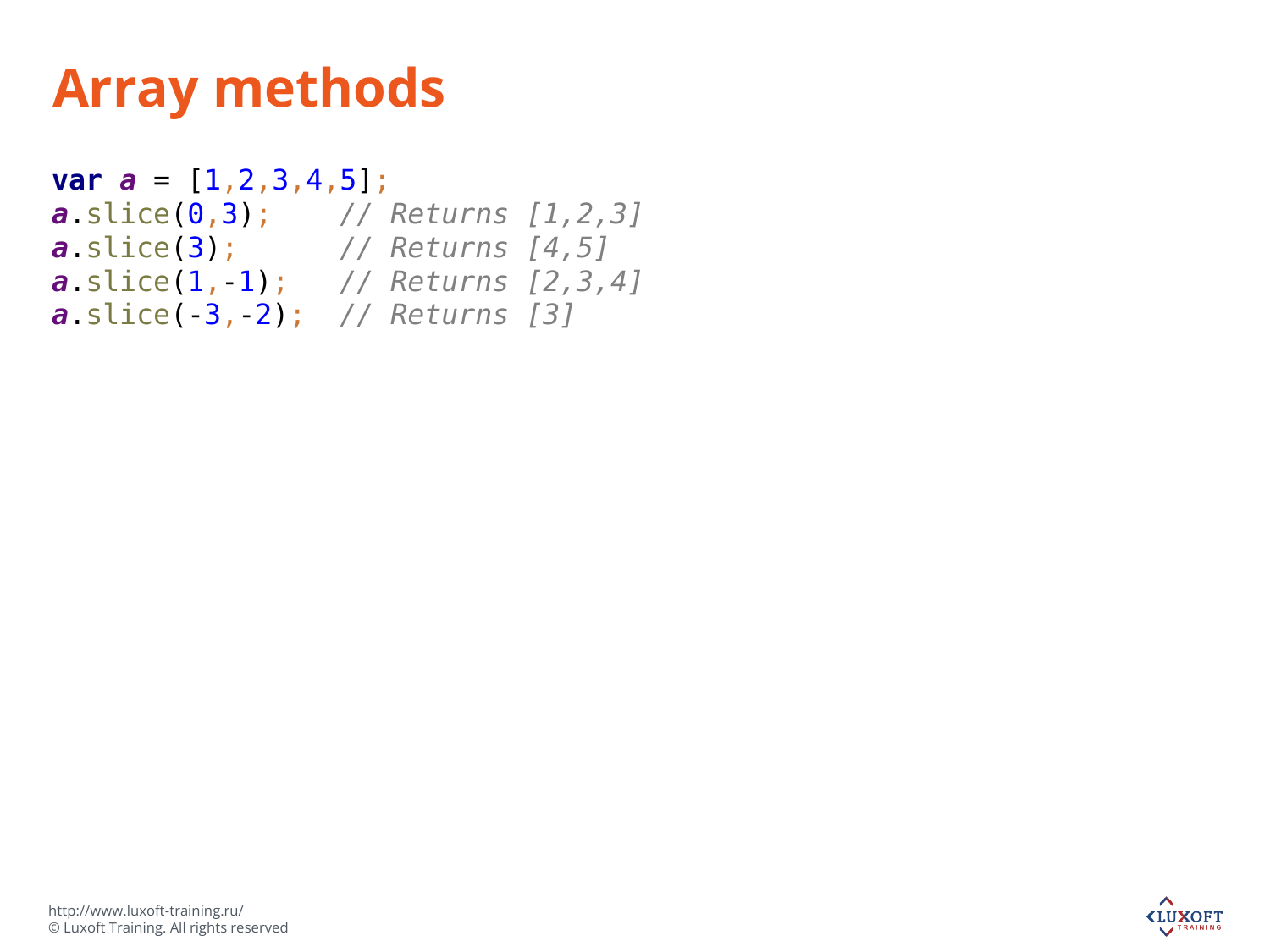

# Array methods
var a = [1,2,3,4,5];
a.slice(0,3);    // Returns [1,2,3]
a.slice(3);      // Returns [4,5]
a.slice(1,-1);   // Returns [2,3,4]
a.slice(-3,-2);  // Returns [3]